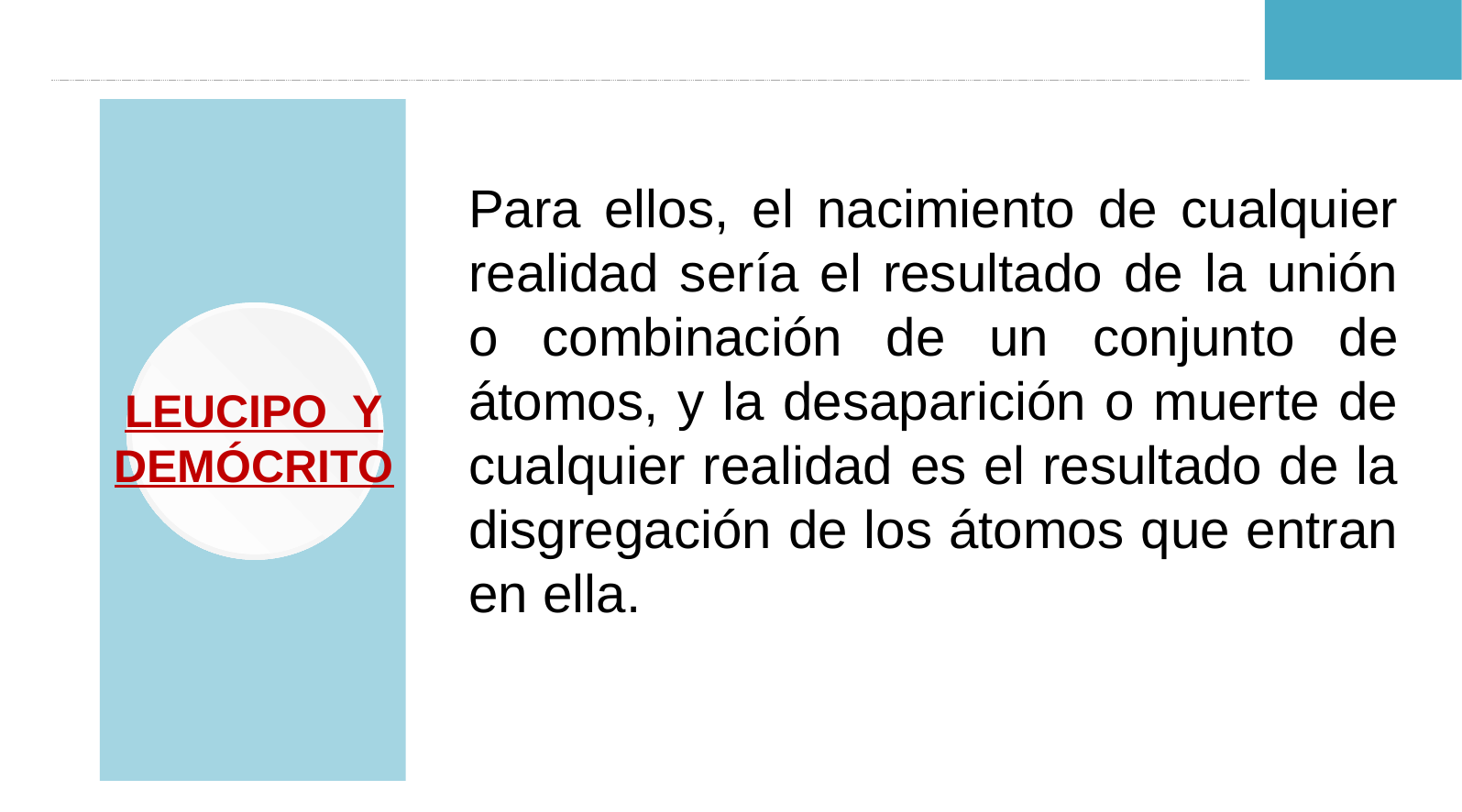

Para ellos, el nacimiento de cualquier realidad sería el resultado de la unión o combinación de un conjunto de átomos, y la desaparición o muerte de cualquier realidad es el resultado de la disgregación de los átomos que entran en ella.

LEUCIPO  Y
DEMÓCRITO